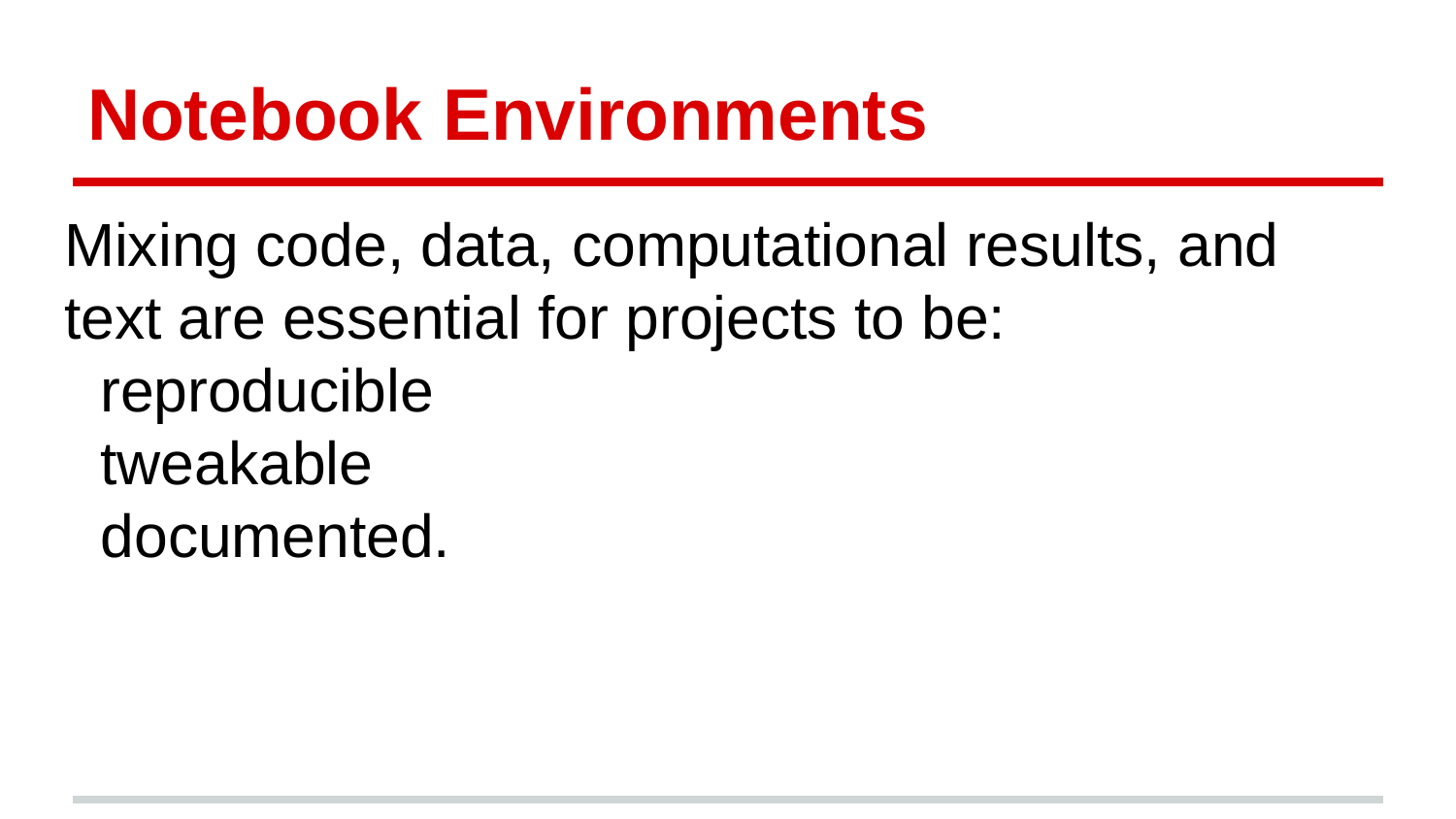

# Notebook Environments
Mixing code, data, computational results, and text are essential for projects to be:
reproducible
tweakable
documented.